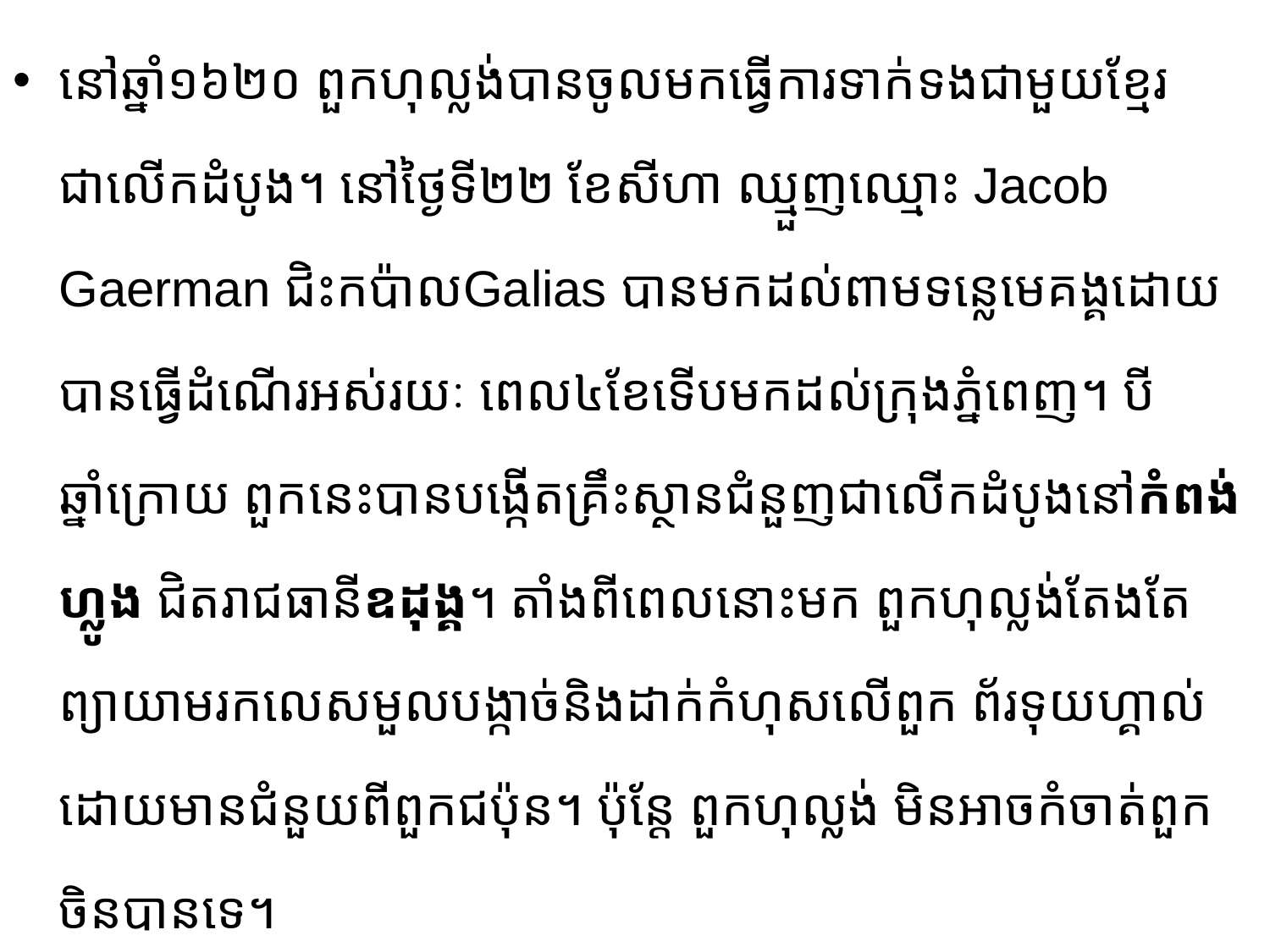

នៅឆ្នាំ១៦២០ ពួកហុល្លង់បានចូលមកធ្វើការទាក់ទងជាមួយខ្មែរជាលើកដំបូង។ នៅថ្ងៃទី២២​ ខែ​សីហា​ ឈ្មួញឈ្មោះ Jacob Gaerman ជិះកប៉ាលGalias បានមកដល់ពាមទន្លេមេគង្គដោយបានធ្វើដំណើរ​អស់រយៈ ពេល៤ខែទើបមកដល់ក្រុងភ្នំពេញ។ បីឆ្នាំក្រោយ ពួកនេះបានបង្កើតគ្រឹះស្ថានជំនួញជា​លើកដំបូង​នៅ​កំពង់ហ្លូង ជិតរាជធានីឧដុង្គ។ តាំងពីពេលនោះមក ពួកហុល្លង់តែងតែព្យាយាមរកលេសមួលបង្កាច់និងដាក់​កំហុស​លើពួក ព័រទុយហ្គាល់ដោយមានជំនួយពីពួកជប៉ុន។ ​ប៉ុន្តែ ពួកហុល្លង់ មិនអាចកំចាត់ពួកចិនបានទេ។